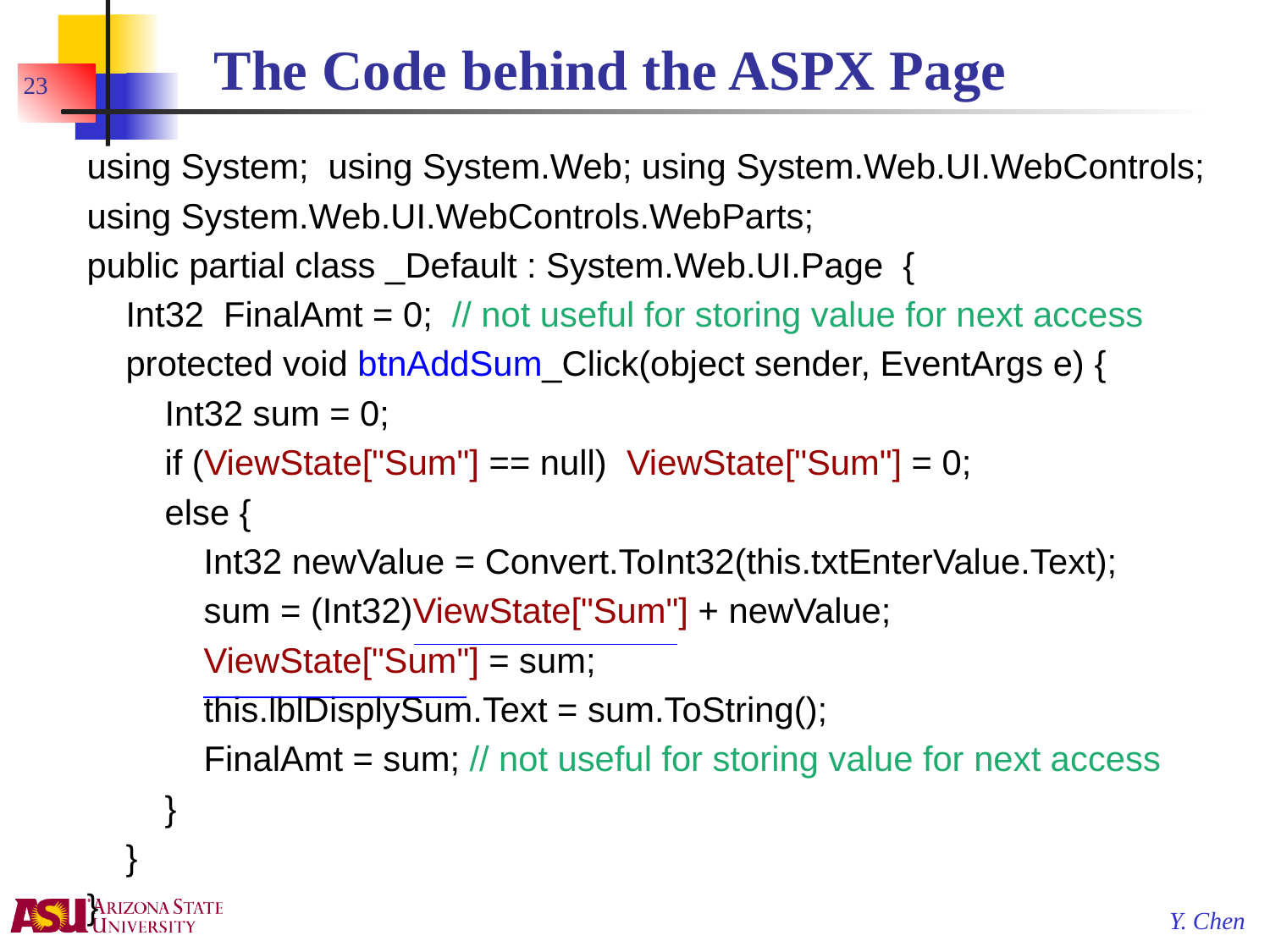

# The Code behind the ASPX Page
23
using System;  using System.Web; using System.Web.UI.WebControls;
using System.Web.UI.WebControls.WebParts;
public partial class _Default : System.Web.UI.Page  {
    Int32  FinalAmt = 0;  // not useful for storing value for next access
    protected void btnAddSum_Click(object sender, EventArgs e) {
        Int32 sum = 0;
        if (ViewState["Sum"] == null)  ViewState["Sum"] = 0;
        else {
            Int32 newValue = Convert.ToInt32(this.txtEnterValue.Text);
            sum = (Int32)ViewState["Sum"] + newValue;
            ViewState["Sum"] = sum;
            this.lblDisplySum.Text = sum.ToString();
            FinalAmt = sum; // not useful for storing value for next access
        }
    }
}